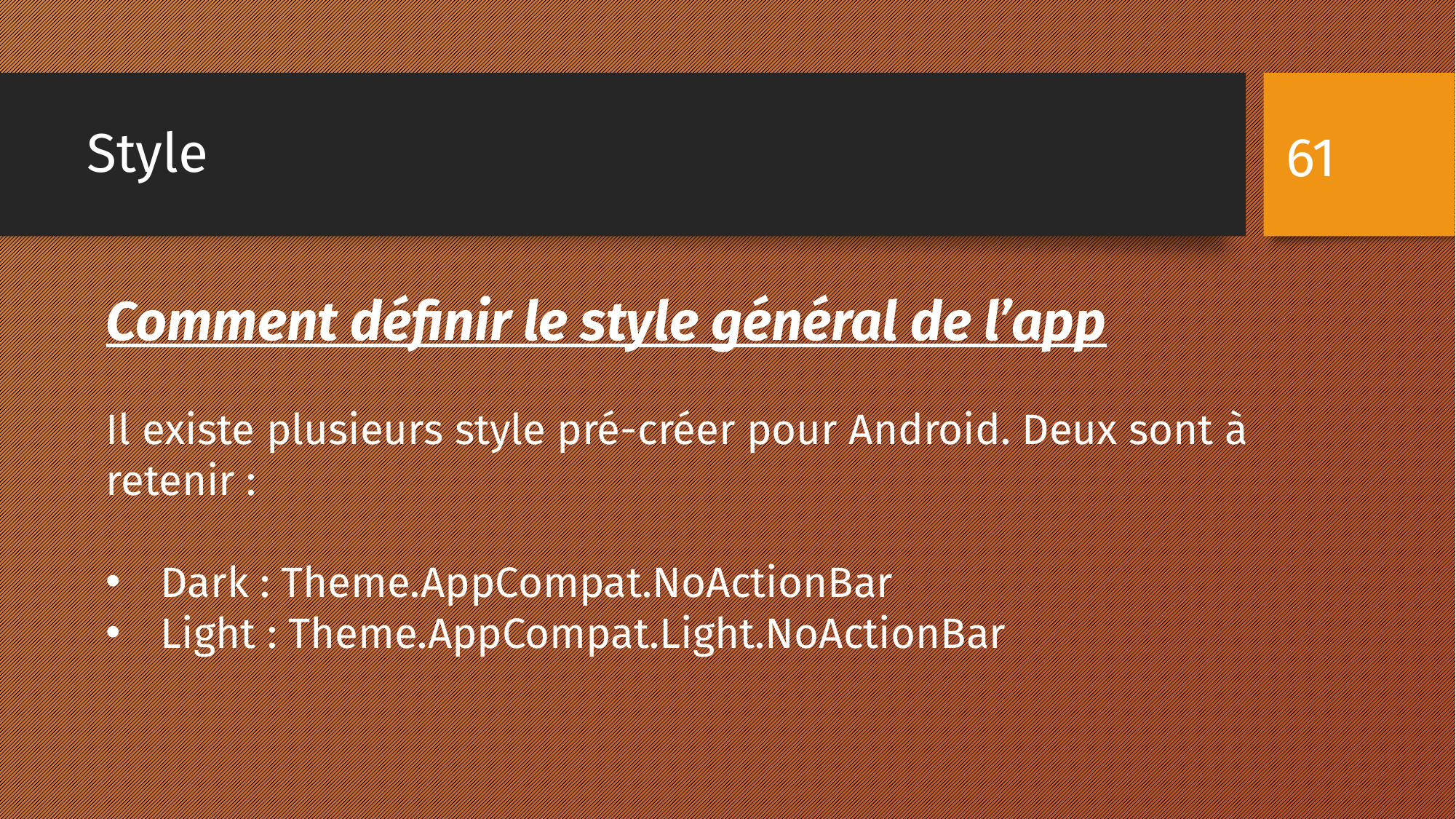

# Style
61
Comment définir le style général de l’app

Il existe plusieurs style pré-créer pour Android. Deux sont à retenir :

Dark : Theme.AppCompat.NoActionBar
Light : Theme.AppCompat.Light.NoActionBar